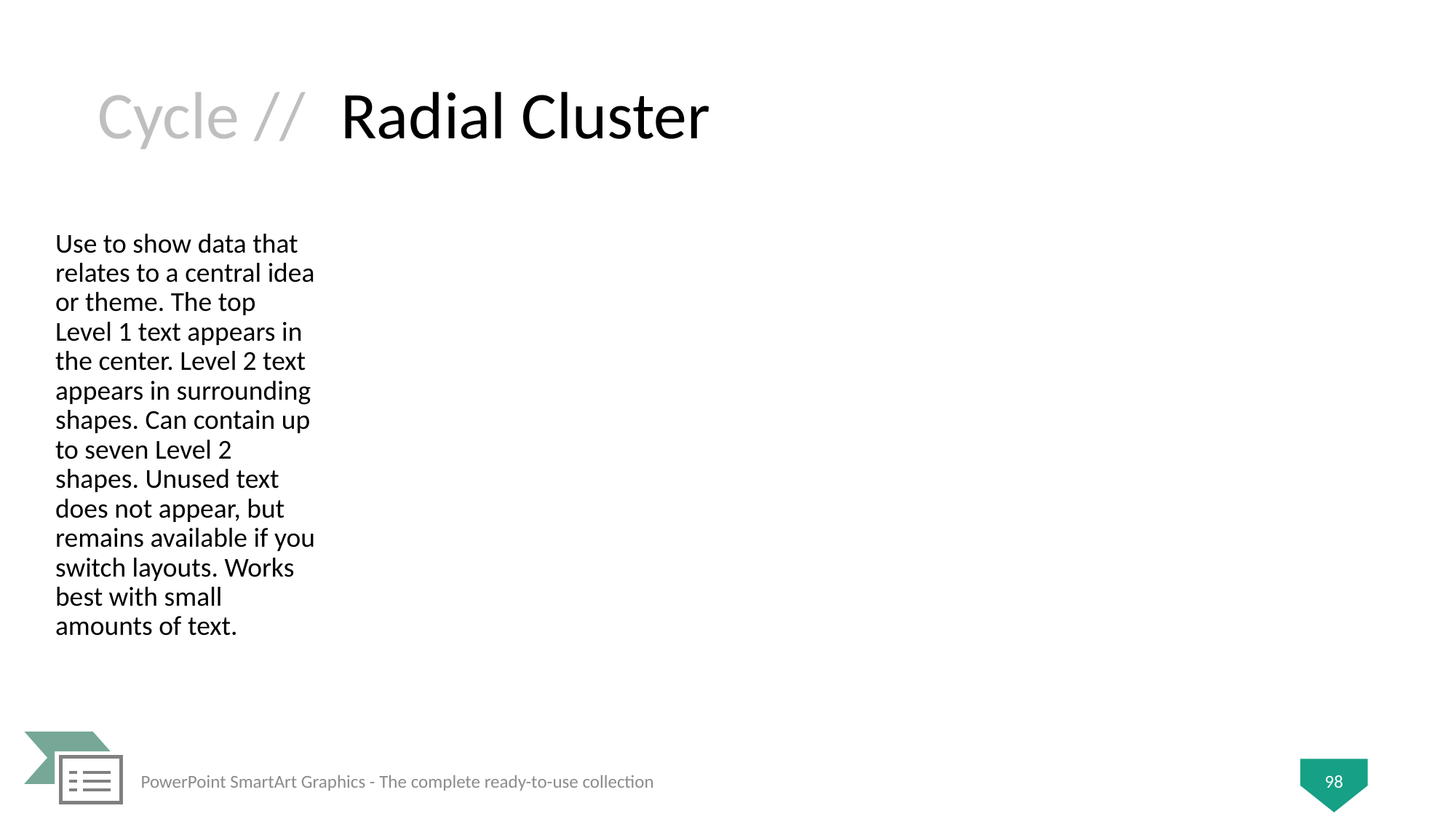

# Radial Cluster
Use to show data that relates to a central idea or theme. The top Level 1 text appears in the center. Level 2 text appears in surrounding shapes. Can contain up to seven Level 2 shapes. Unused text does not appear, but remains available if you switch layouts. Works best with small amounts of text.

PowerPoint SmartArt Graphics - The complete ready-to-use collection
98